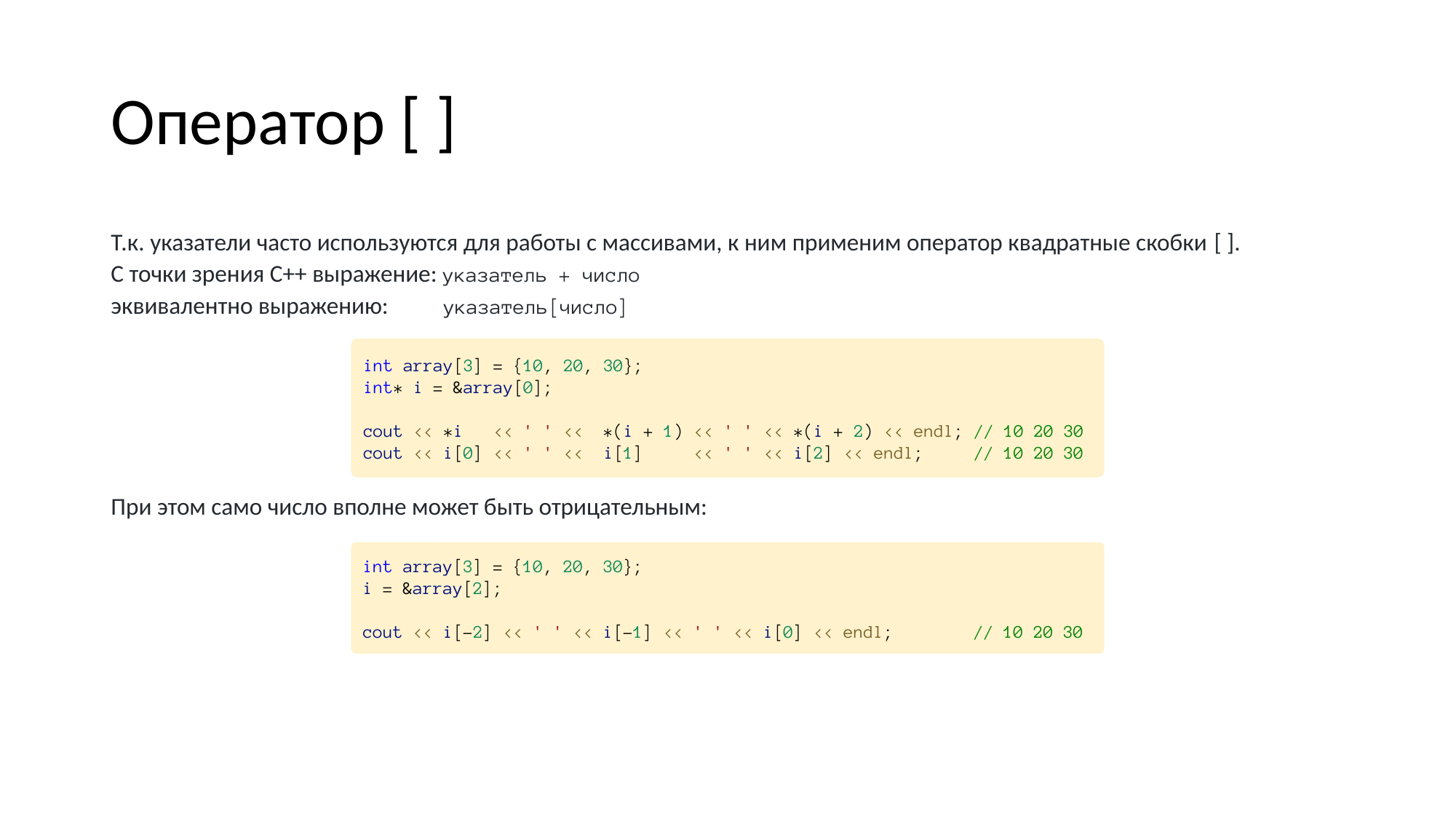

# Оператор [ ]
Т.к. указатели часто используются для работы с массивами, к ним применим оператор квадратные скобки [ ].
С точки зрения C++ выражение: указатель + число
эквивалентно выражению:          указатель[число]

При этом само число вполне может быть отрицательным:
int array[3] = {10, 20, 30};
int* i = &array[0];
cout << *i   << ' ' <<  *(i + 1) << ' ' << *(i + 2) << endl; // 10 20 30
cout << i[0] << ' ' <<  i[1]     << ' ' << i[2] << endl;     // 10 20 30
int array[3] = {10, 20, 30};
i = &array[2];

cout << i[-2] << ' ' << i[-1] << ' ' << i[0] << endl;        // 10 20 30